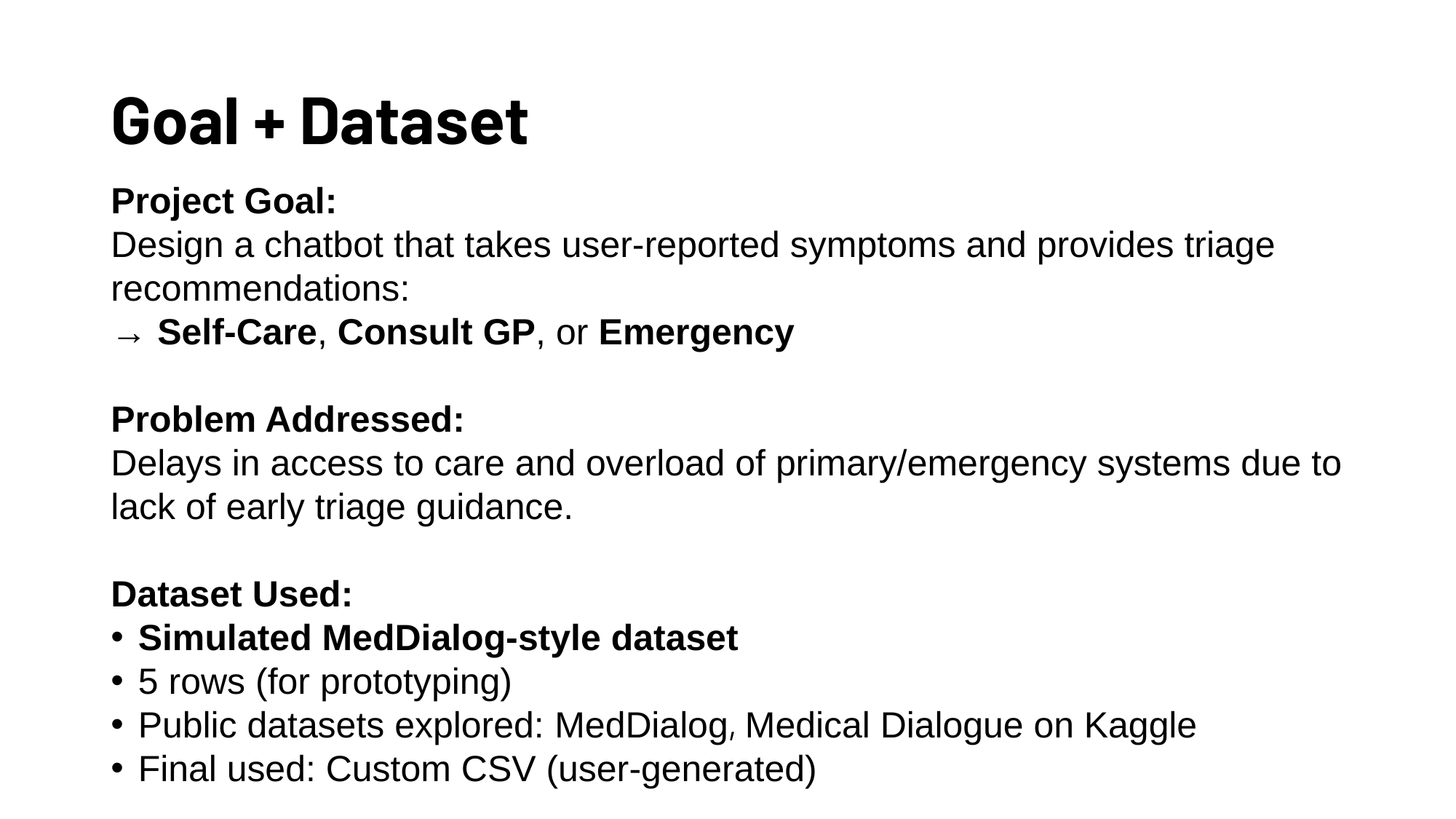

# Goal + Dataset
Project Goal:
Design a chatbot that takes user-reported symptoms and provides triage recommendations:
→ Self-Care, Consult GP, or Emergency

Problem Addressed:
Delays in access to care and overload of primary/emergency systems due to lack of early triage guidance.

Dataset Used:
Simulated MedDialog-style dataset
5 rows (for prototyping)
Public datasets explored: MedDialog, Medical Dialogue on Kaggle
Final used: Custom CSV (user-generated)